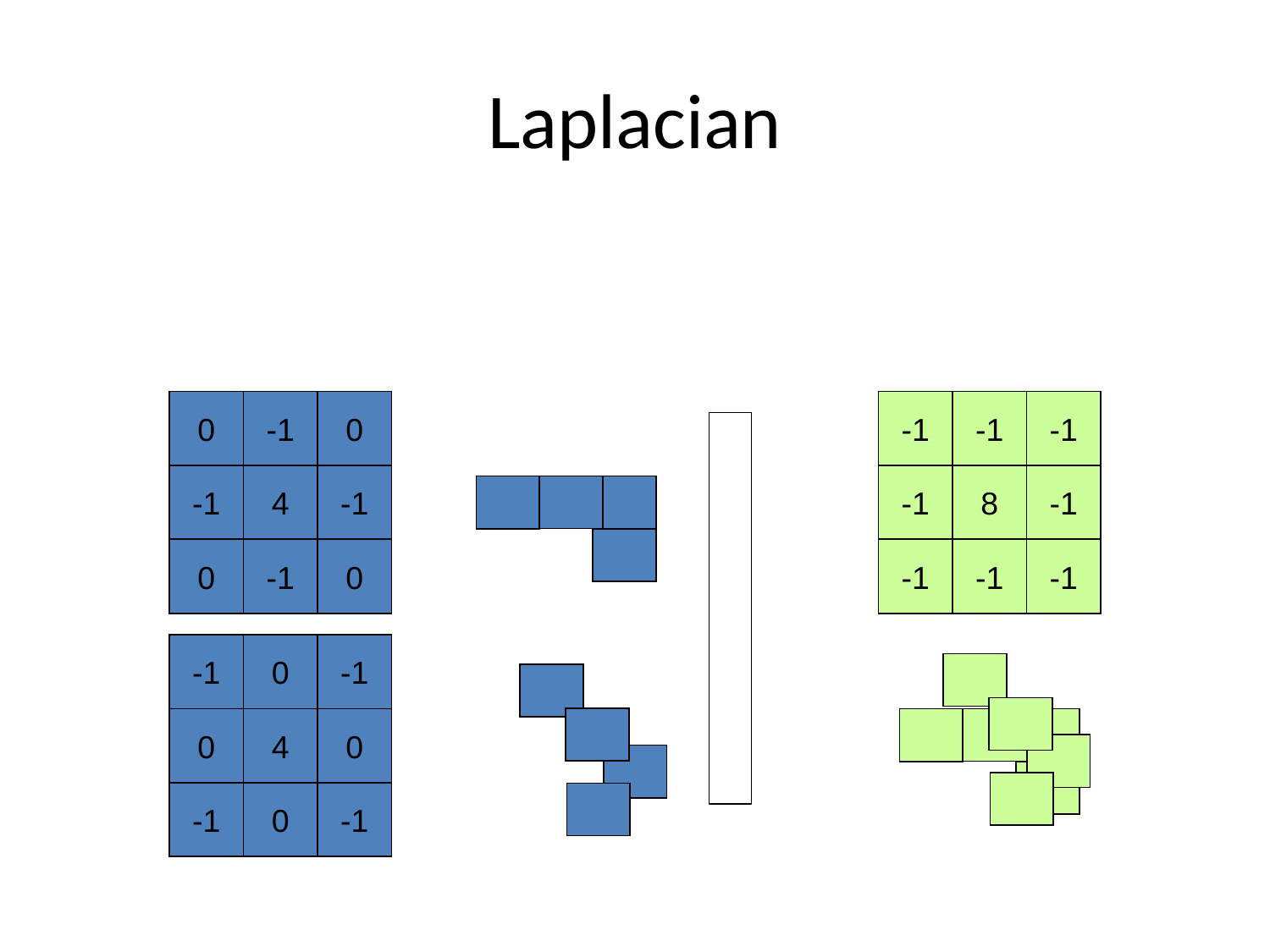

Laplacian
0
-1
0
-1
-1
-1

-1
4
-1
-1
8
-1

0
-1
0
-1
-1
-1
-1
0
-1

0
4
0

-1
0
-1